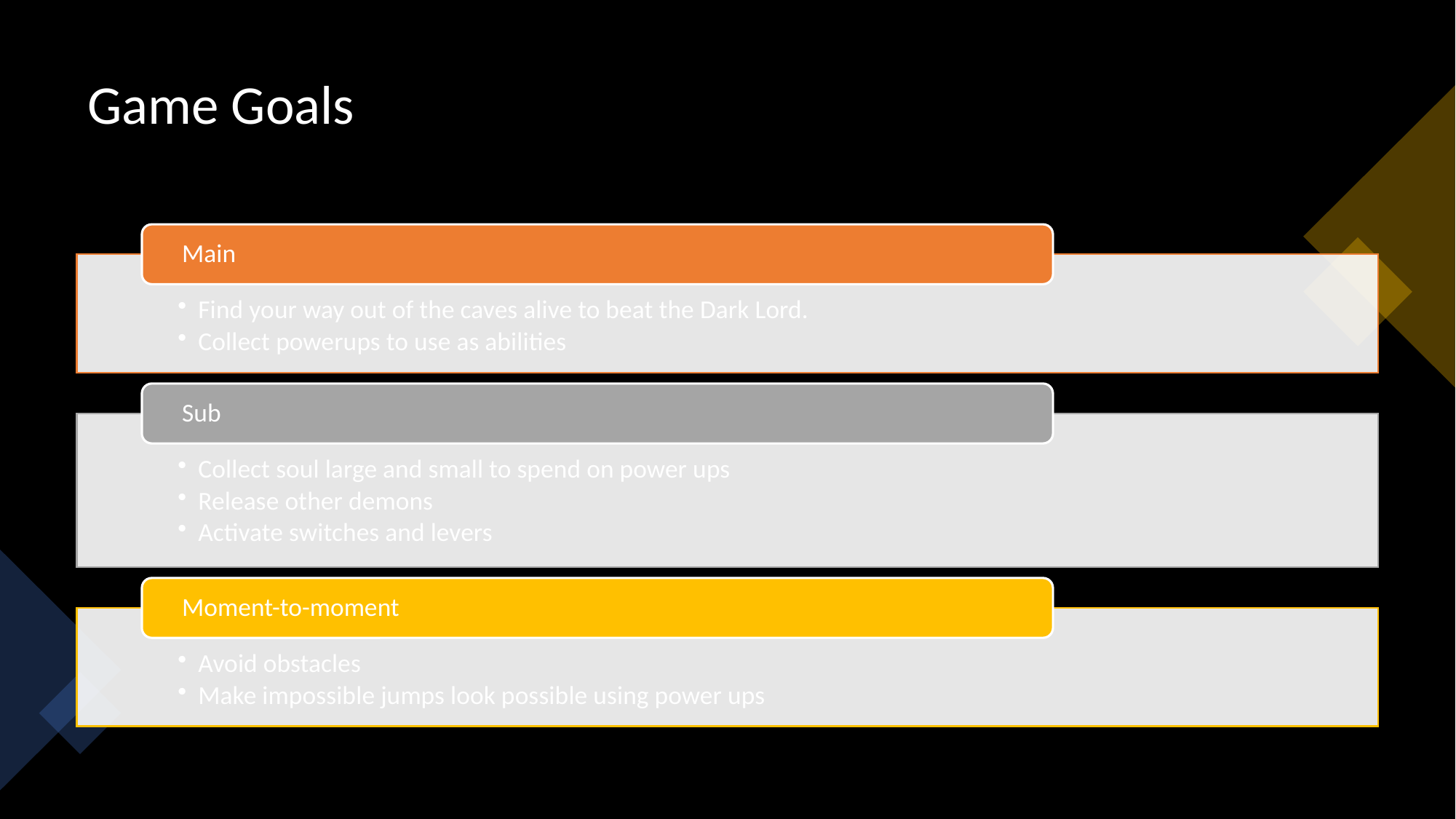

# Game Goals

Find your way out of the caves alive to beat the Dark Lord.
Collect powerups to use as abilities
Main
Collect soul large and small to spend on power ups
Release other demons
Activate switches and levers
Sub
Avoid obstacles
Make impossible jumps look possible using power ups
Moment-to-moment